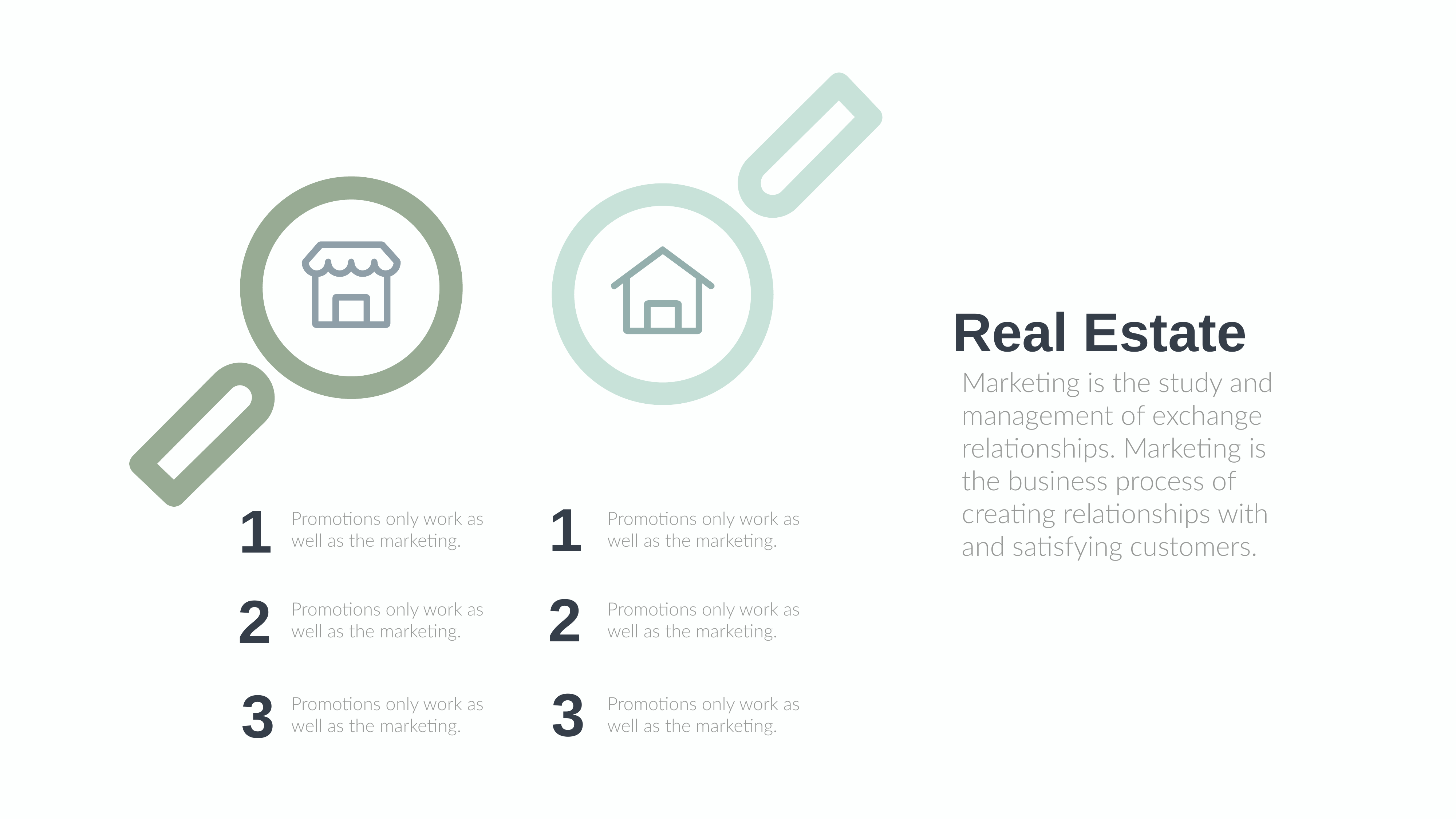

Real Estate
Marketing is the study and management of exchange relationships. Marketing is the business process of creating relationships with and satisfying customers.

1
1
Promotions only work as well as the marketing.
Promotions only work as well as the marketing.
2
2
Promotions only work as well as the marketing.
Promotions only work as well as the marketing.
3
3
Promotions only work as well as the marketing.
Promotions only work as well as the marketing.